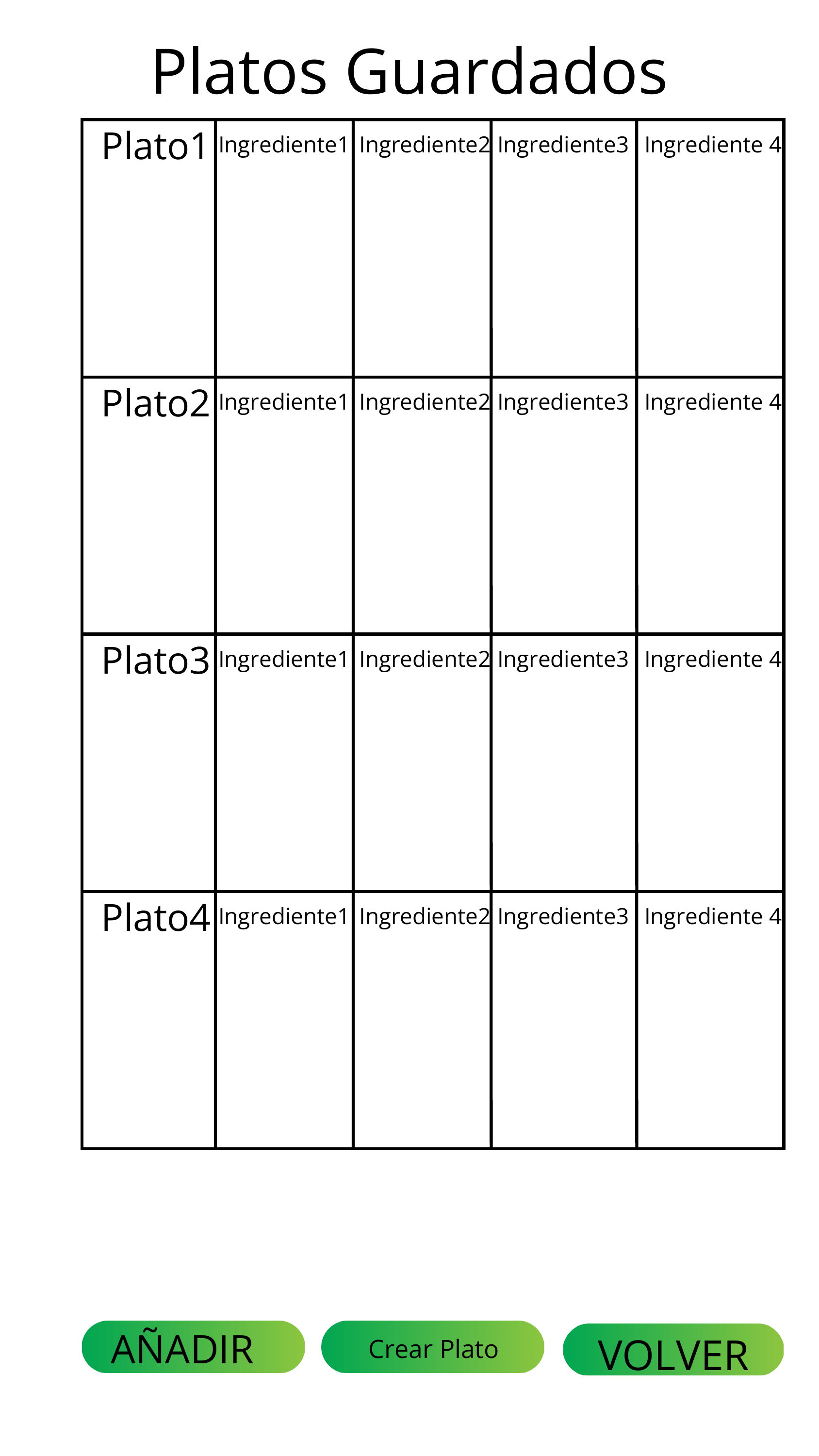

Platos Guardados
Plato1

Ingrediente1
Ingrediente2
Ingrediente3
Ingrediente 4
Plato2

Ingrediente1
Ingrediente2
Ingrediente3
Ingrediente 4
Plato3

Ingrediente1
Ingrediente2
Ingrediente3
Ingrediente 4
Plato4

Ingrediente1
Ingrediente2
Ingrediente3
Ingrediente 4
AÑADIR

VOLVER
Crear Plato